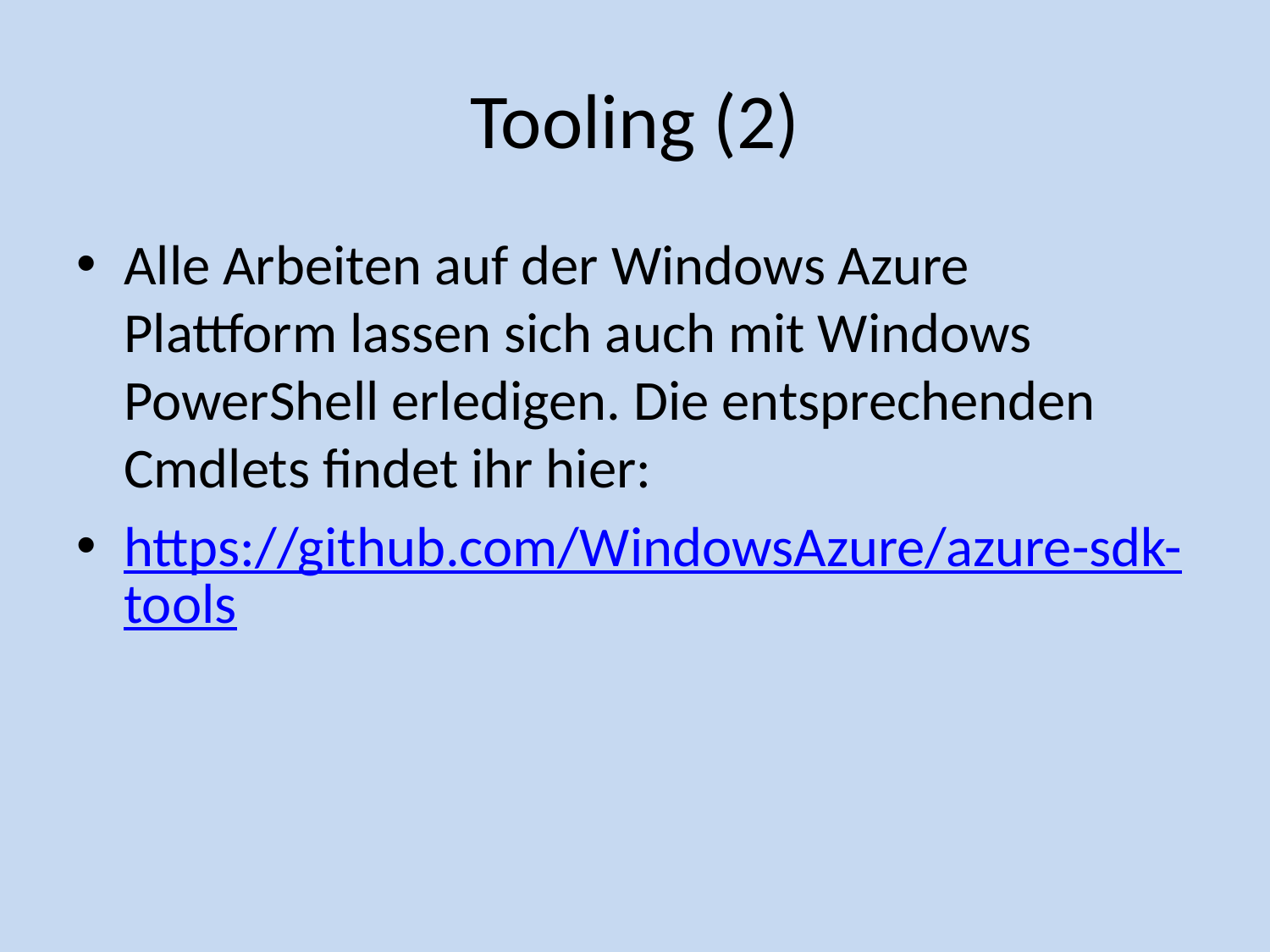

# Tooling (2)
Alle Arbeiten auf der Windows Azure Plattform lassen sich auch mit Windows PowerShell erledigen. Die entsprechenden Cmdlets findet ihr hier:
https://github.com/WindowsAzure/azure-sdk-tools